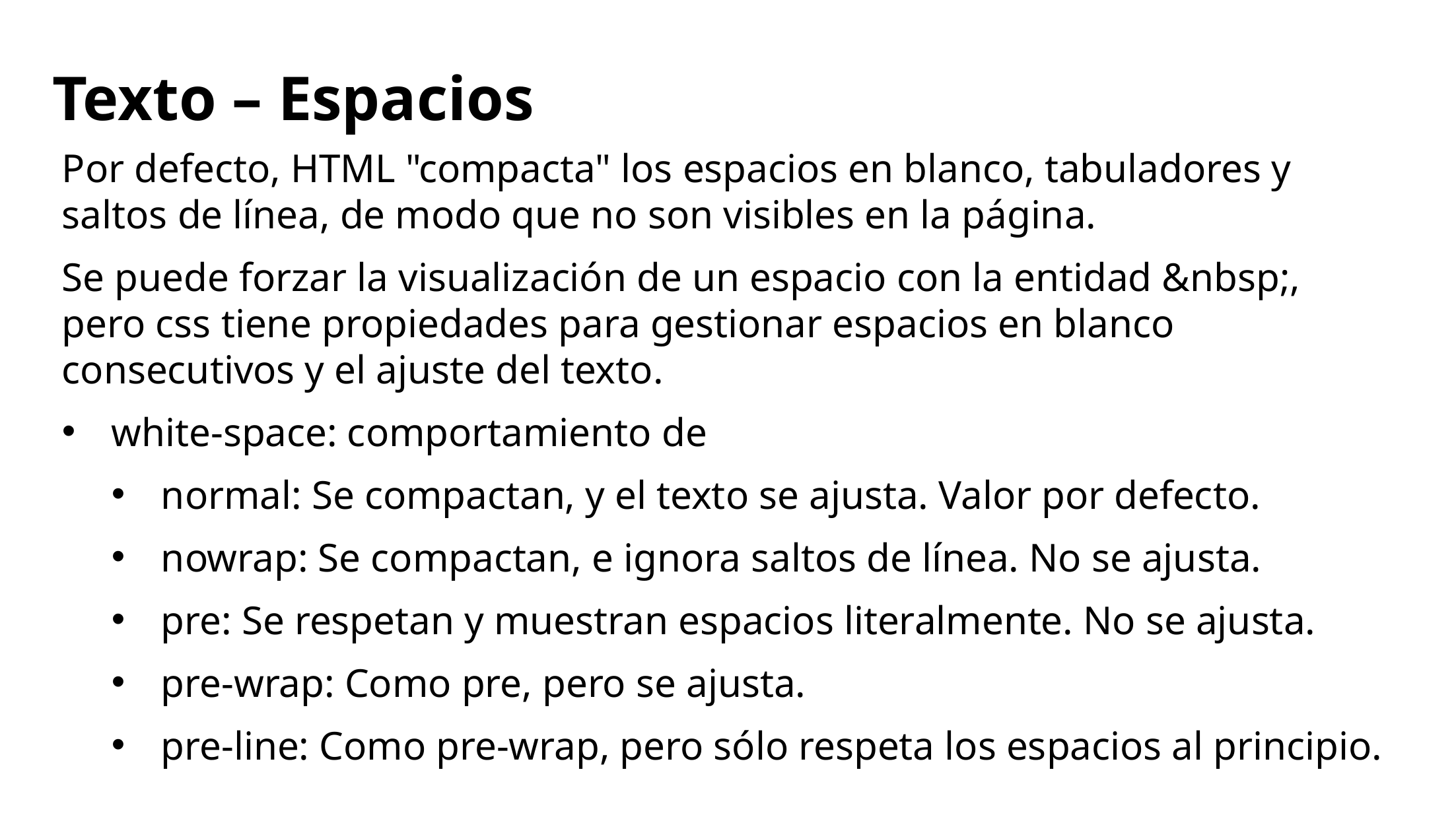

# Texto – Espacios
Por defecto, HTML "compacta" los espacios en blanco, tabuladores y saltos de línea, de modo que no son visibles en la página.
Se puede forzar la visualización de un espacio con la entidad &nbsp;, pero css tiene propiedades para gestionar espacios en blanco consecutivos y el ajuste del texto.
white-space: comportamiento de
normal: Se compactan, y el texto se ajusta. Valor por defecto.
nowrap: Se compactan, e ignora saltos de línea. No se ajusta.
pre: Se respetan y muestran espacios literalmente. No se ajusta.
pre-wrap: Como pre, pero se ajusta.
pre-line: Como pre-wrap, pero sólo respeta los espacios al principio.